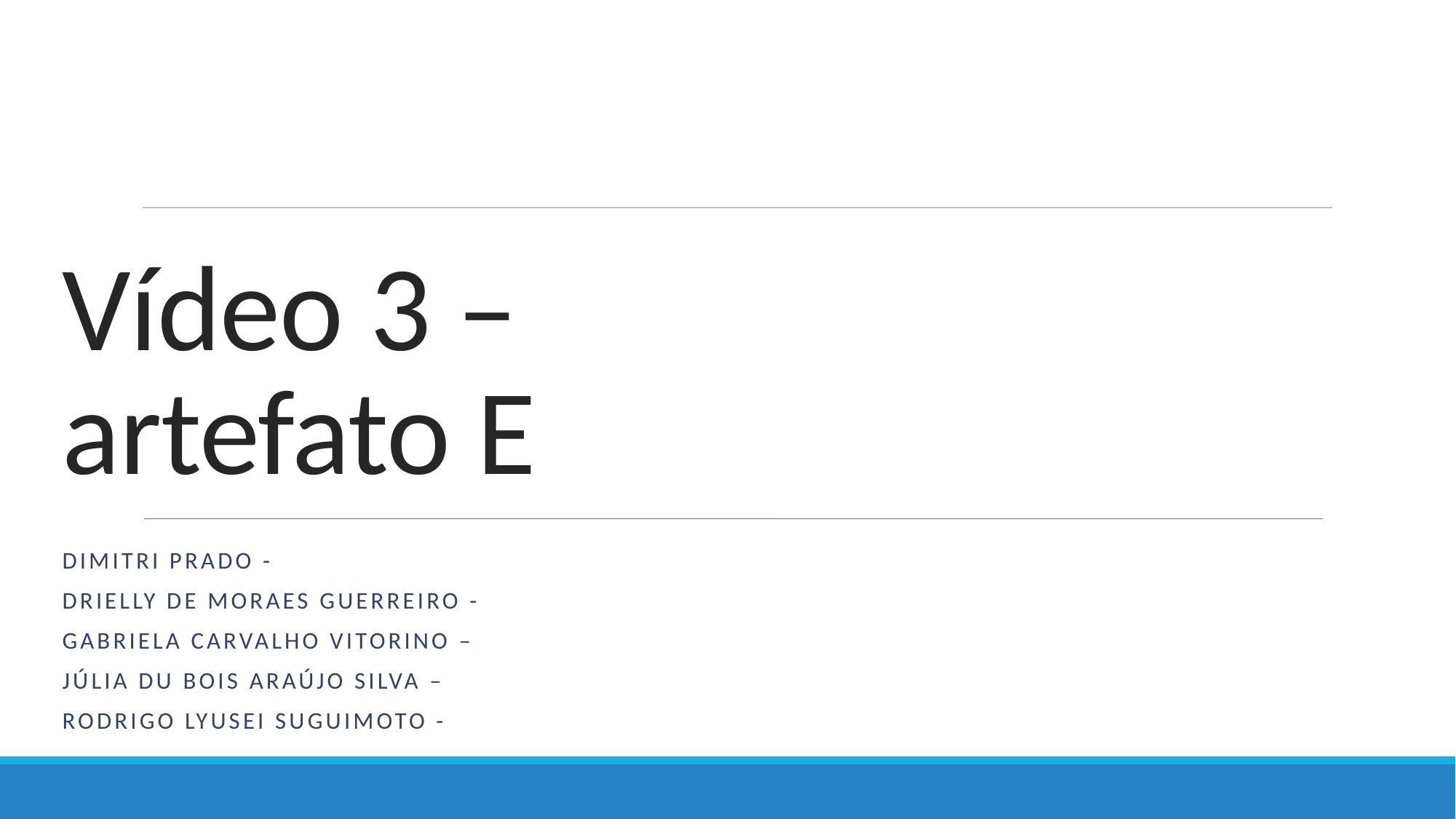

Vídeo 3 –   artefato E
DImitri Prado -
Drielly de Moraes Guerreiro -
Gabriela Carvalho Vitorino –
Júlia Du Bois Araújo Silva –
Rodrigo Lyusei Suguimoto -